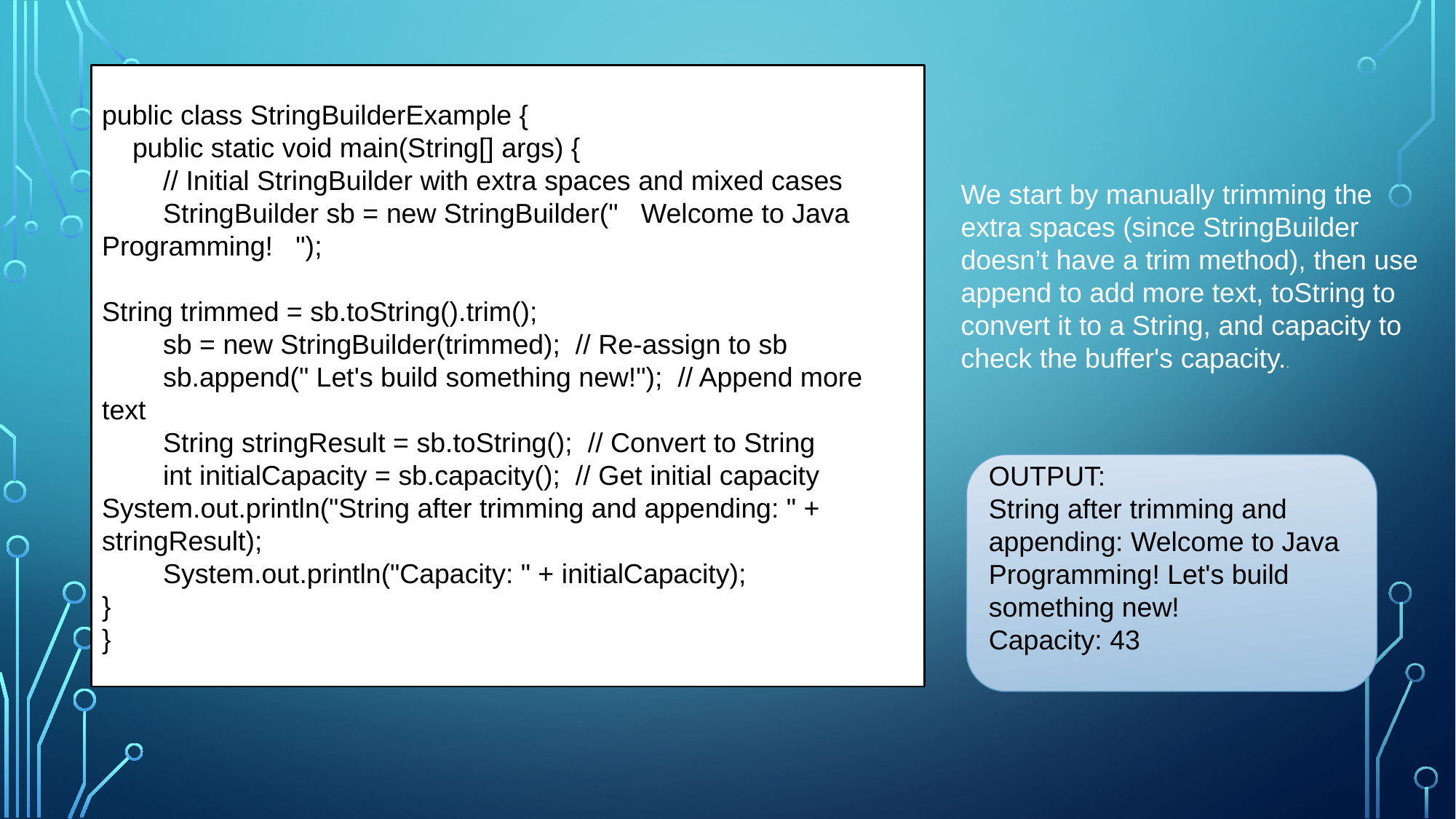

public class StringBuilderExample {
    public static void main(String[] args) {
        // Initial StringBuilder with extra spaces and mixed cases
        StringBuilder sb = new StringBuilder("   Welcome to Java Programming!   ");

String trimmed = sb.toString().trim();
        sb = new StringBuilder(trimmed);  // Re-assign to sb
        sb.append(" Let's build something new!");  // Append more text
        String stringResult = sb.toString();  // Convert to String
        int initialCapacity = sb.capacity();  // Get initial capacity
System.out.println("String after trimming and appending: " + stringResult);
        System.out.println("Capacity: " + initialCapacity);
}
}
We start by manually trimming the extra spaces (since StringBuilder doesn’t have a trim method), then use append to add more text, toString to convert it to a String, and capacity to check the buffer's capacity..
OUTPUT:
String after trimming and appending: Welcome to Java Programming! Let's build something new!
Capacity: 43